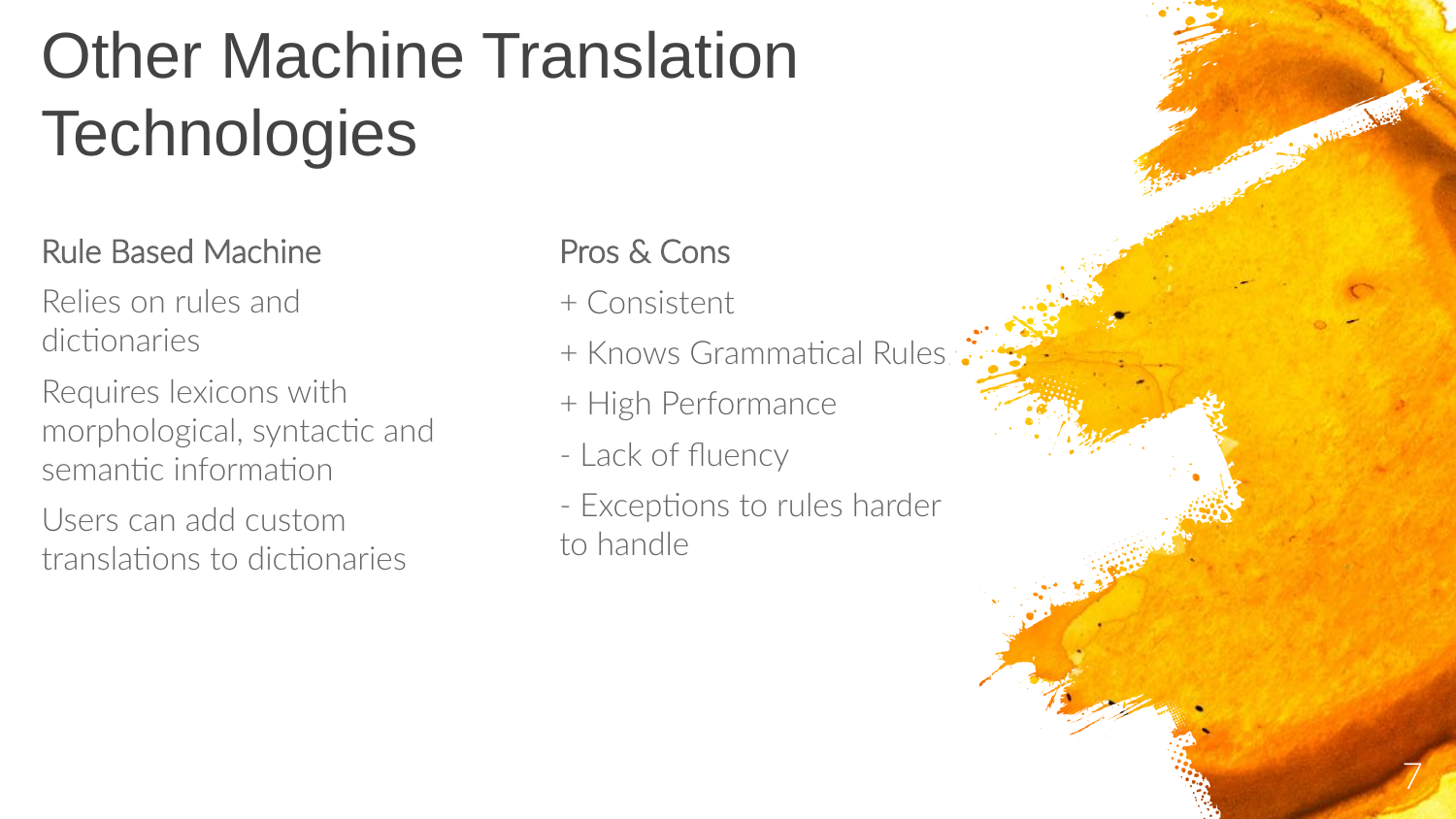

# Other Machine Translation Technologies
Rule Based Machine
Relies on rules and dictionaries
Requires lexicons with morphological, syntactic and semantic information
Users can add custom translations to dictionaries

Pros & Cons
+ Consistent
+ Knows Grammatical Rules
+ High Performance
- Lack of fluency
- Exceptions to rules harder to handle

7